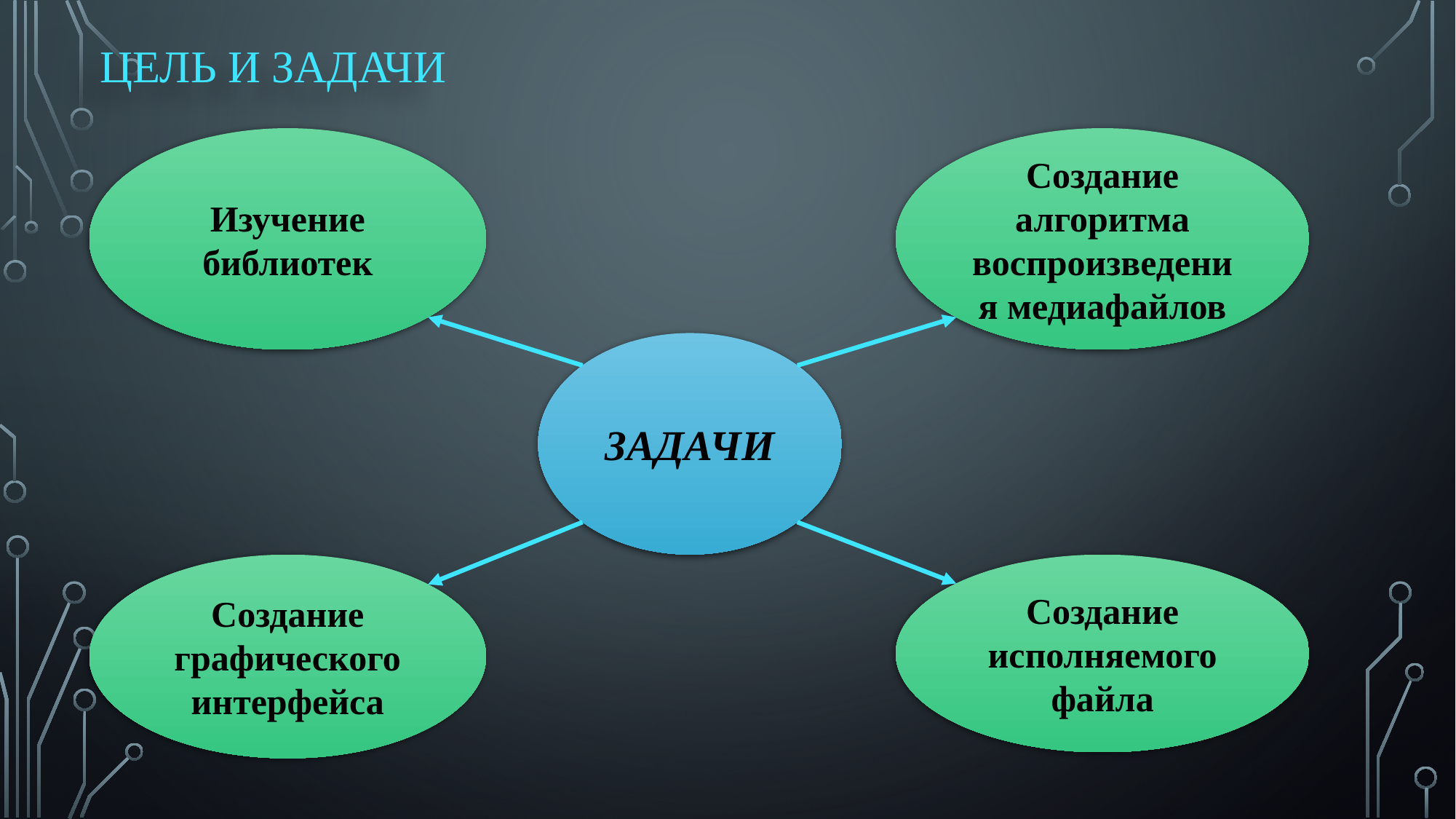

ЦЕЛЬ И ЗАДАЧИ
Создание алгоритма воспроизведения медиафайлов
Изучение библиотек
ЗАДАЧИ
Создание графического интерфейса
Создание исполняемого файла